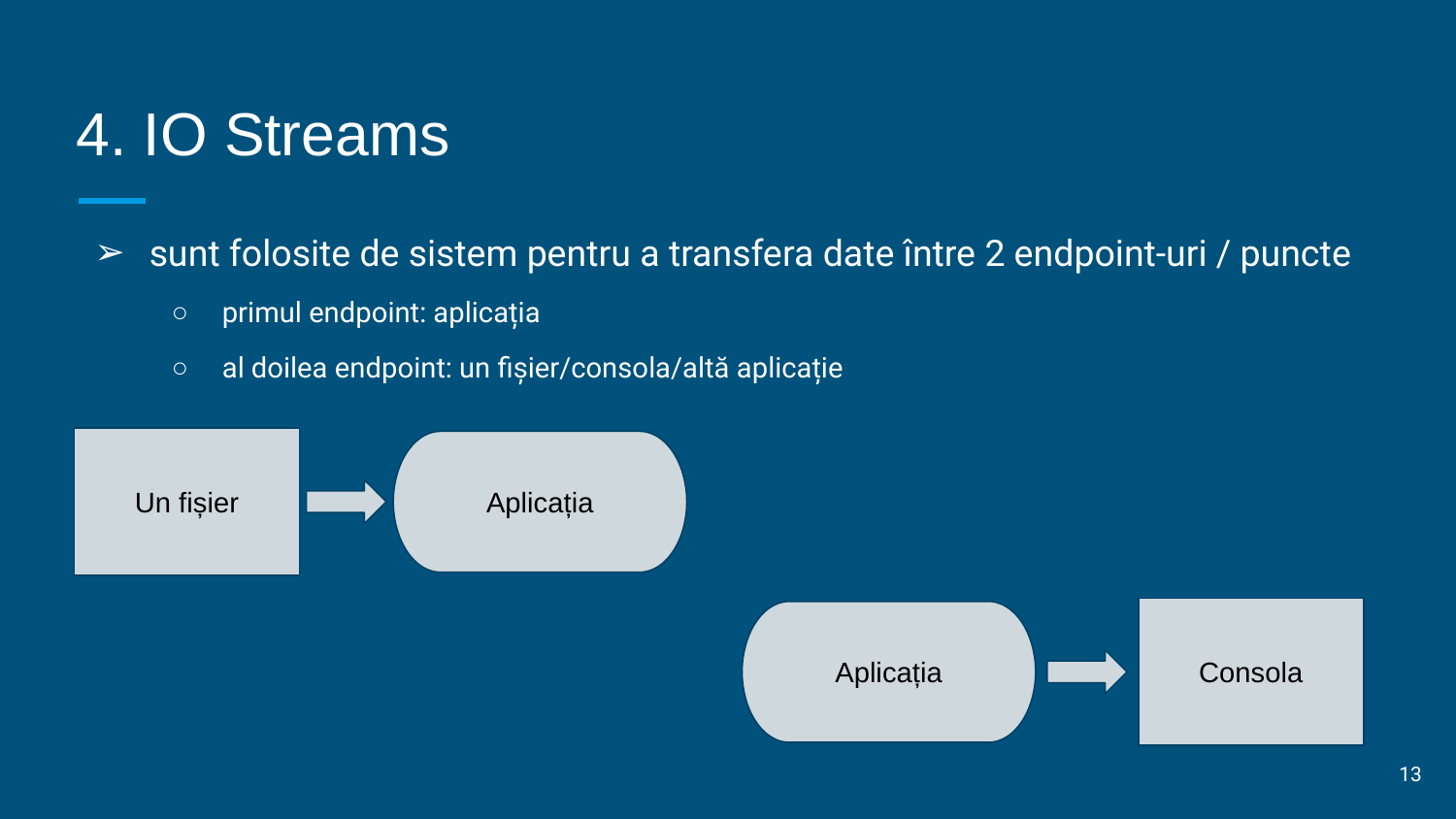

# 4. IO Streams
sunt folosite de sistem pentru a transfera date între 2 endpoint-uri / puncte
primul endpoint: aplicația
al doilea endpoint: un fișier/consola/altă aplicație
Un fișier
Aplicația

Consola
Aplicația

13